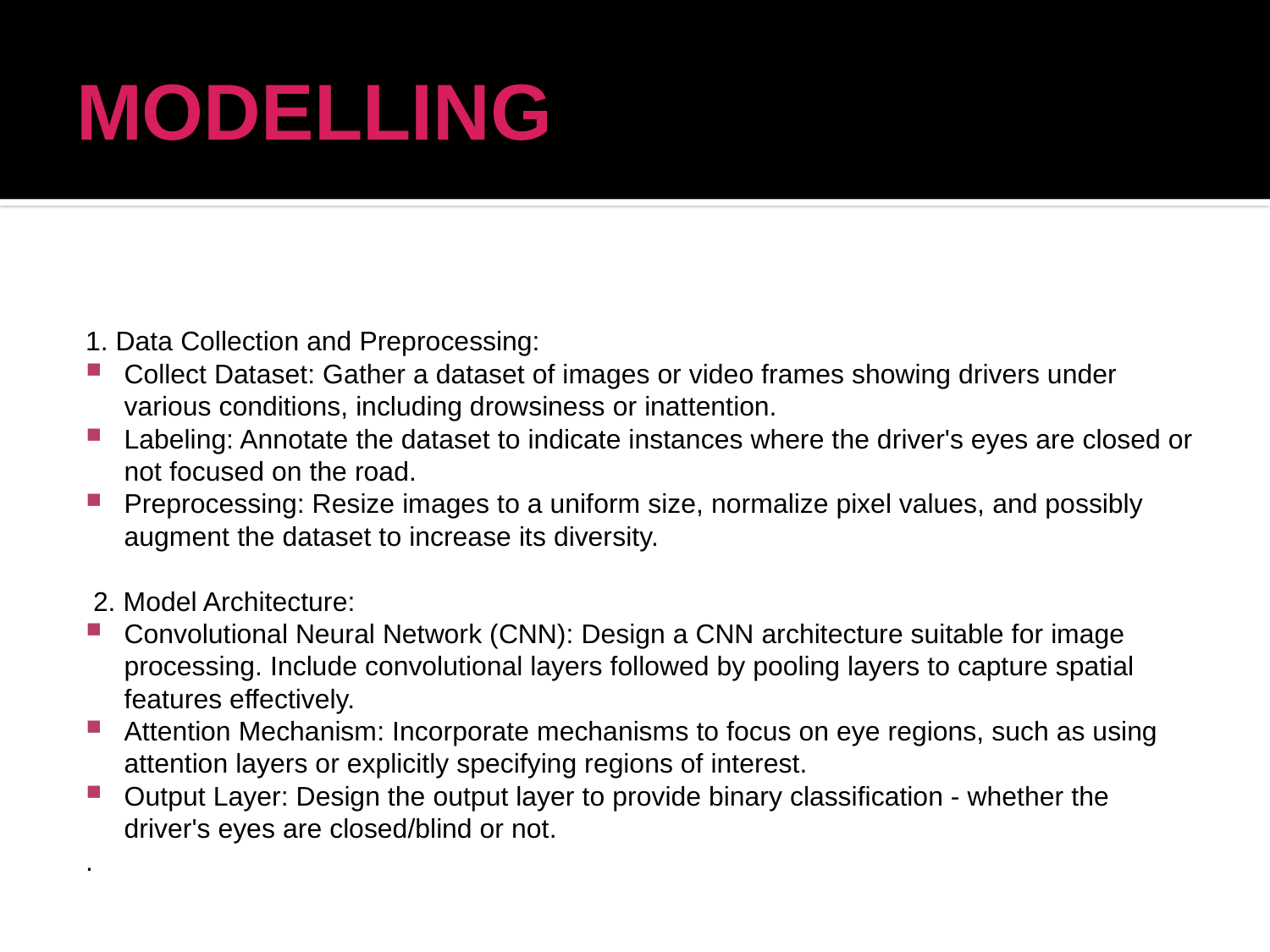

# MODELLING

1. Data Collection and Preprocessing:
Collect Dataset: Gather a dataset of images or video frames showing drivers under various conditions, including drowsiness or inattention.
Labeling: Annotate the dataset to indicate instances where the driver's eyes are closed or not focused on the road.
Preprocessing: Resize images to a uniform size, normalize pixel values, and possibly augment the dataset to increase its diversity.

 2. Model Architecture:
Convolutional Neural Network (CNN): Design a CNN architecture suitable for image processing. Include convolutional layers followed by pooling layers to capture spatial features effectively.
Attention Mechanism: Incorporate mechanisms to focus on eye regions, such as using attention layers or explicitly specifying regions of interest.
Output Layer: Design the output layer to provide binary classification - whether the driver's eyes are closed/blind or not.
.